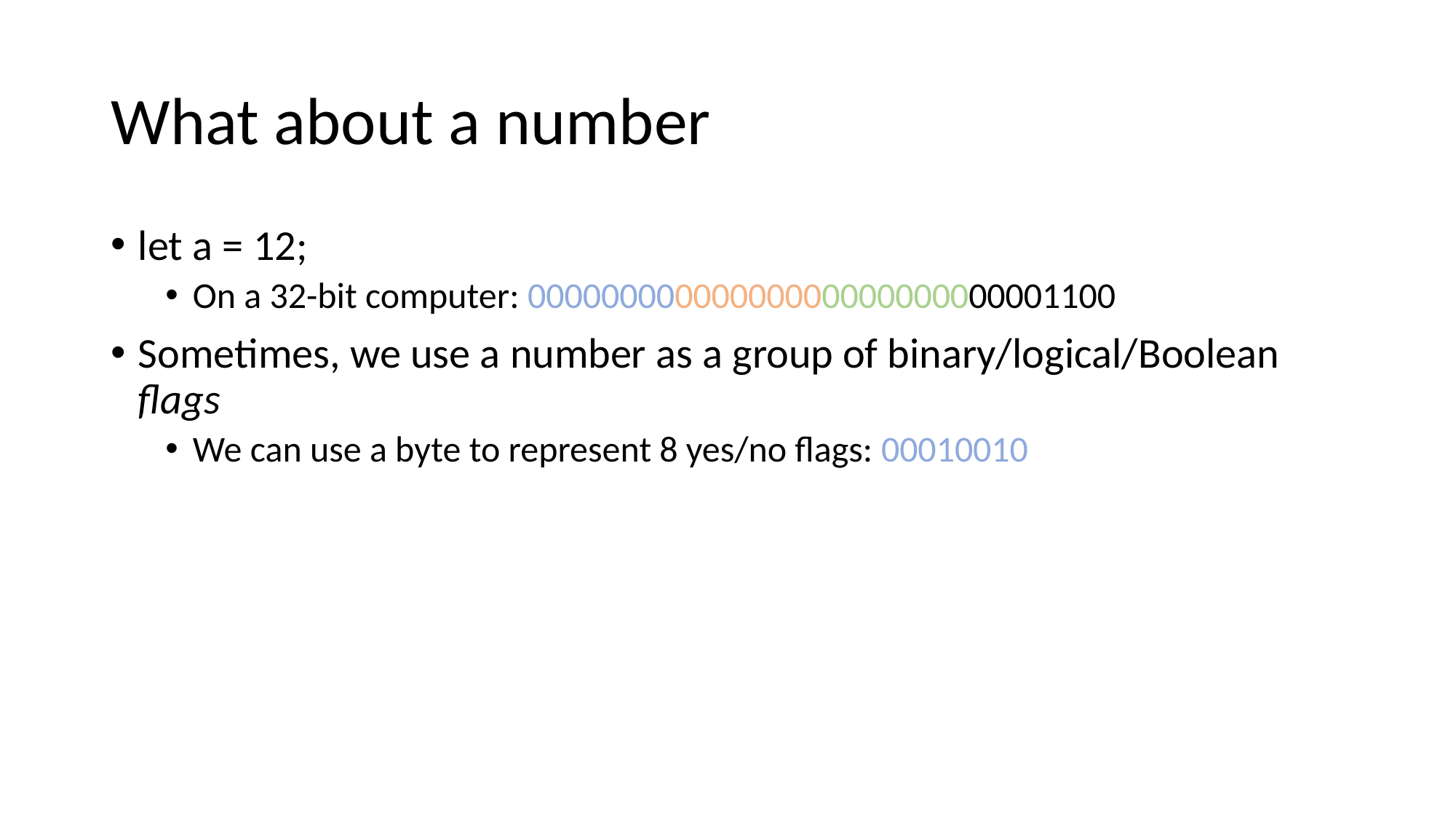

# What about a number
let a = 12;
On a 32-bit computer: 00000000000000000000000000001100
Sometimes, we use a number as a group of binary/logical/Boolean flags
We can use a byte to represent 8 yes/no flags: 00010010